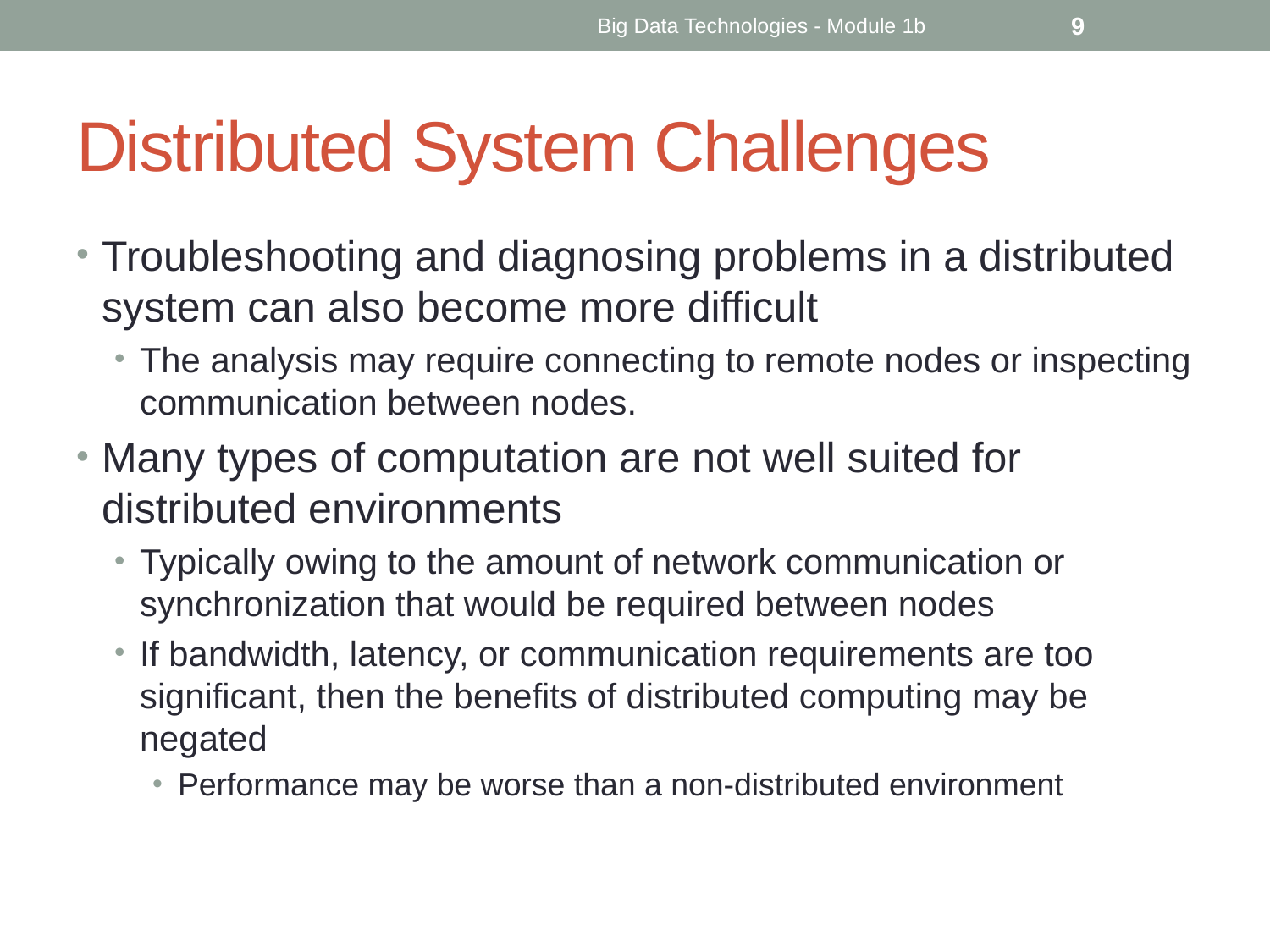

Big Data Technologies - Module 1b
9
# Distributed System Challenges
Troubleshooting and diagnosing problems in a distributed system can also become more difficult
The analysis may require connecting to remote nodes or inspecting communication between nodes.
Many types of computation are not well suited for distributed environments
Typically owing to the amount of network communication or synchronization that would be required between nodes
If bandwidth, latency, or communication requirements are too significant, then the benefits of distributed computing may be negated
Performance may be worse than a non-distributed environment